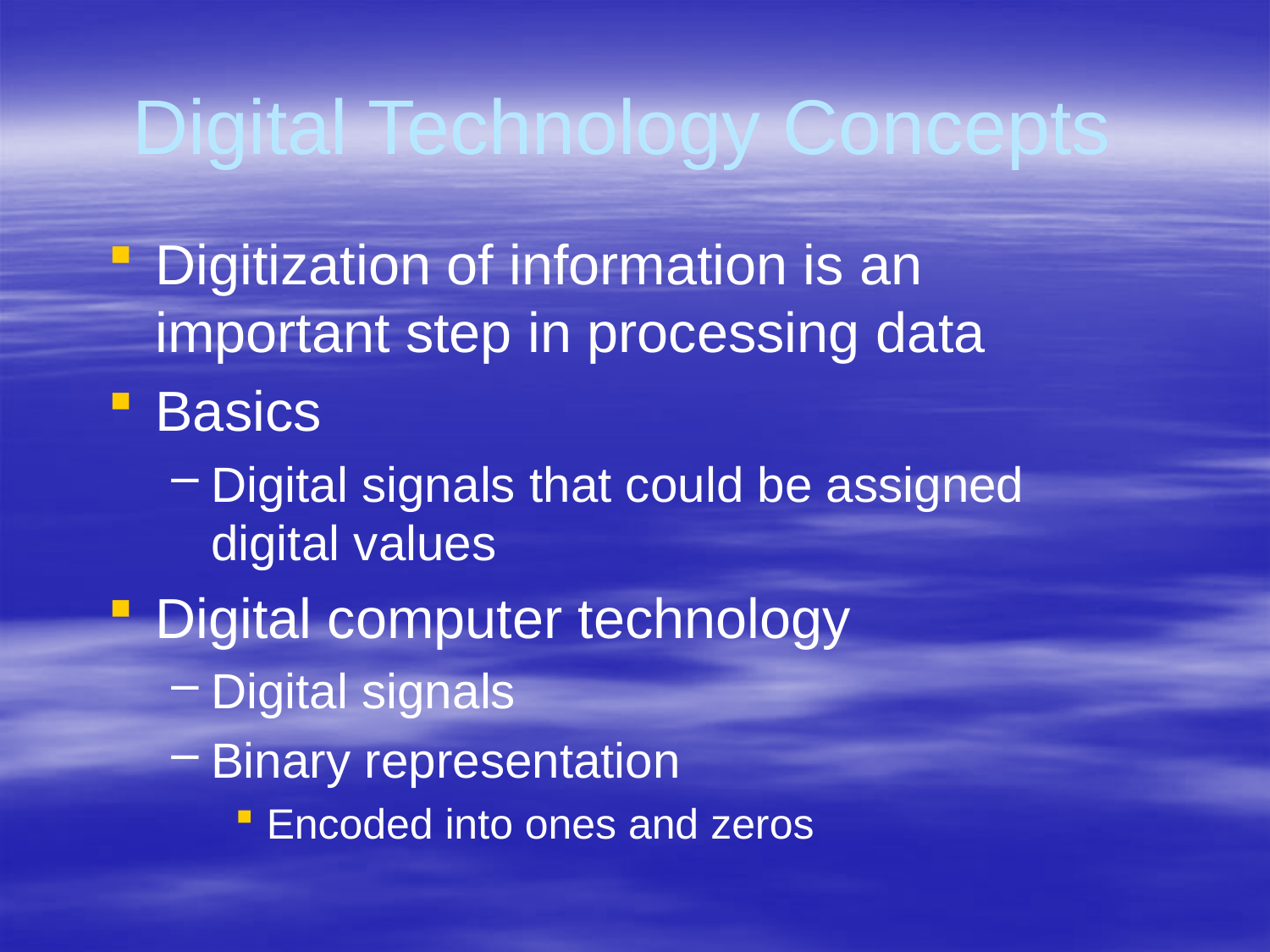

# Digital Technology Concepts
Digitization of information is an important step in processing data
Basics
Digital signals that could be assigned digital values
Digital computer technology
Digital signals
Binary representation
Encoded into ones and zeros